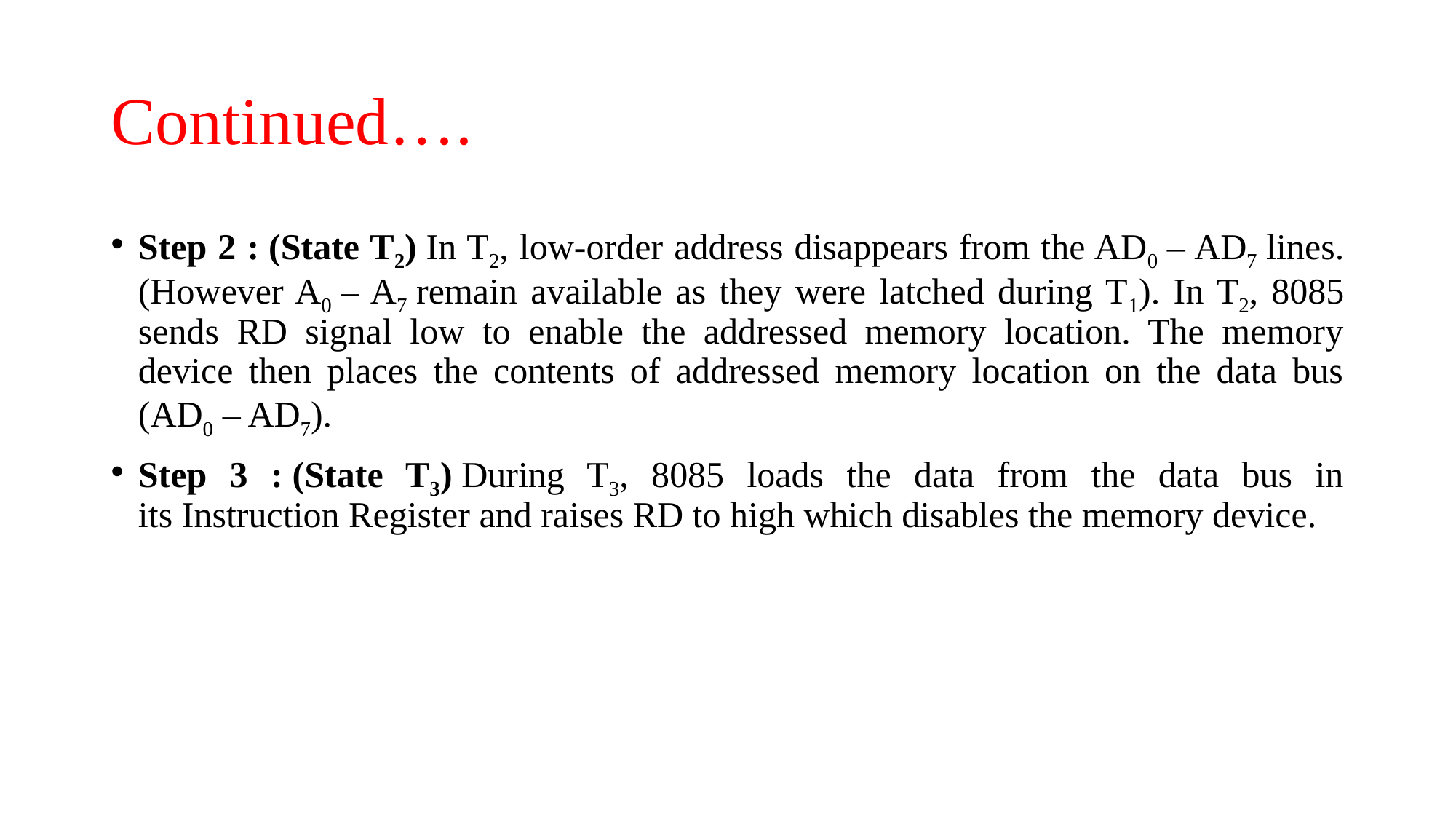

# Continued….
Step 2 : (State T2) In T2, low-order address disappears from the AD0 – AD7 lines. (However A0 – A7 remain available as they were latched during T1). In T2, 8085 sends RD signal low to enable the addressed memory location. The memory device then places the contents of addressed memory location on the data bus (AD0 – AD7).
Step 3 : (State T3) During T3, 8085 loads the data from the data bus in its Instruction Register and raises RD to high which disables the memory device.